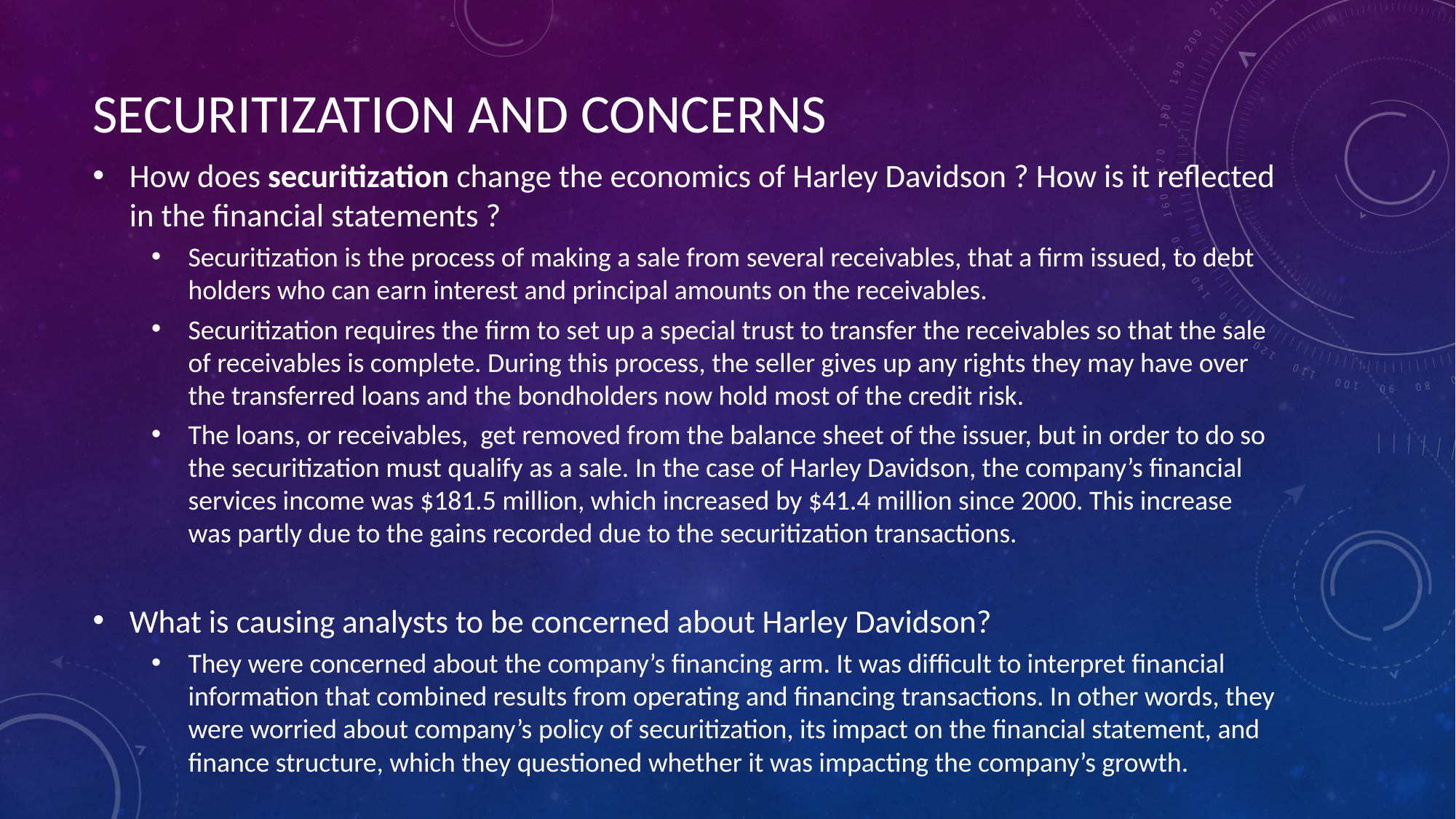

# Securitization and concerns
How does securitization change the economics of Harley Davidson ? How is it reflected in the financial statements ?
Securitization is the process of making a sale from several receivables, that a firm issued, to debt holders who can earn interest and principal amounts on the receivables.
Securitization requires the firm to set up a special trust to transfer the receivables so that the sale of receivables is complete. During this process, the seller gives up any rights they may have over the transferred loans and the bondholders now hold most of the credit risk.
The loans, or receivables,  get removed from the balance sheet of the issuer, but in order to do so the securitization must qualify as a sale. In the case of Harley Davidson, the company’s financial services income was $181.5 million, which increased by $41.4 million since 2000. This increase was partly due to the gains recorded due to the securitization transactions.

What is causing analysts to be concerned about Harley Davidson?
They were concerned about the company’s financing arm. It was difficult to interpret financial information that combined results from operating and financing transactions. In other words, they were worried about company’s policy of securitization, its impact on the financial statement, and finance structure, which they questioned whether it was impacting the company’s growth.